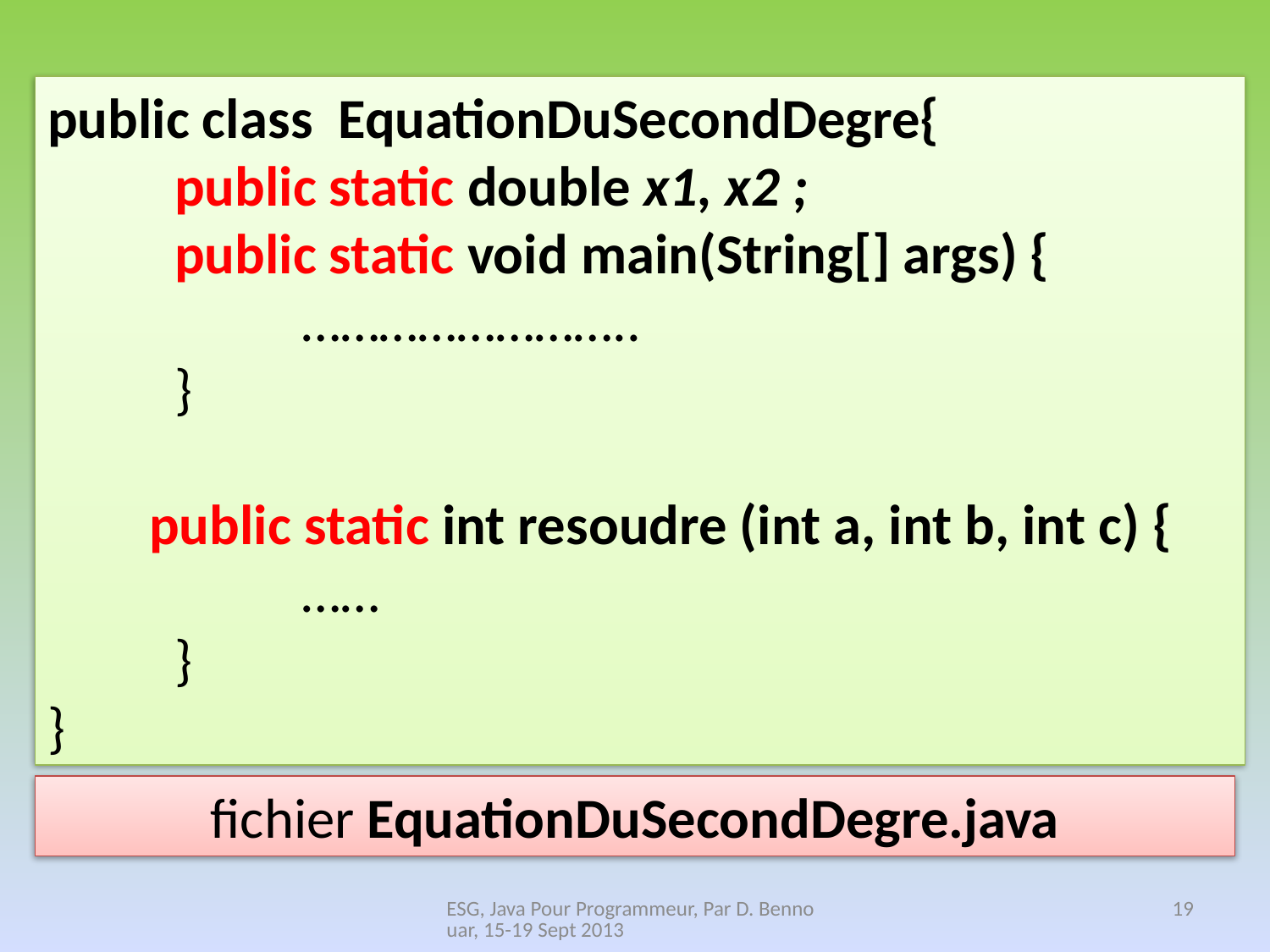

public class  EquationDuSecondDegre{
       	public static double x1, x2 ;
	public static void main(String[] args) {
         		……………………..
        	}

        public static int resoudre (int a, int b, int c) {
        		……
      	}
}
fichier EquationDuSecondDegre.java
ESG, Java Pour Programmeur, Par D. Bennouar, 15-19 Sept 2013
19